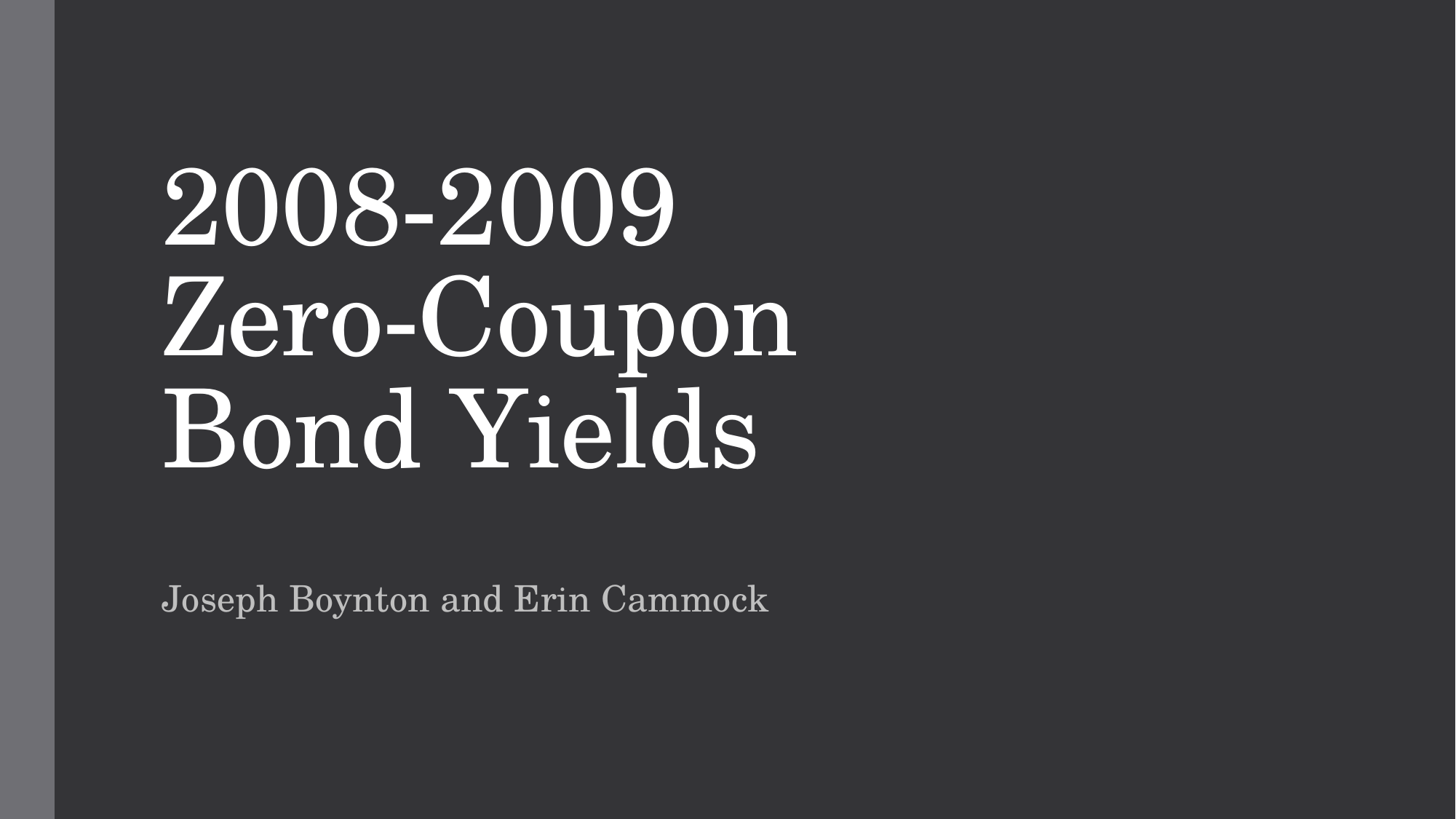

# 2008-2009 Zero-Coupon Bond Yields
Joseph Boynton and Erin Cammock